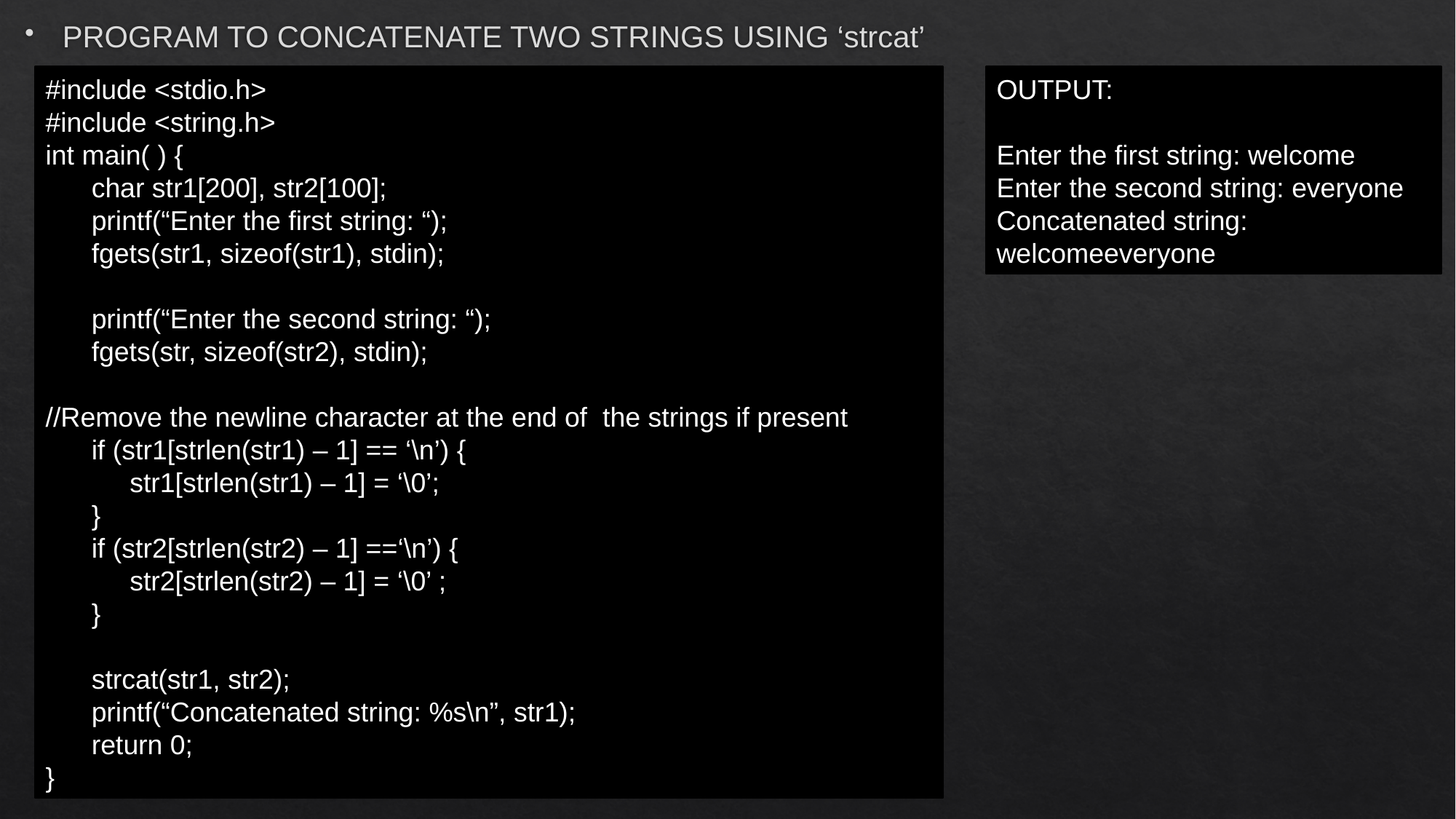

PROGRAM TO CONCATENATE TWO STRINGS USING ‘strcat’

#include <stdio.h>
#include <string.h>
int main( ) {
      char str1[200], str2[100];
      printf(“Enter the first string: “);
      fgets(str1, sizeof(str1), stdin);

      printf(“Enter the second string: “);
      fgets(str, sizeof(str2), stdin);

//Remove the newline character at the end of  the strings if present
      if (str1[strlen(str1) – 1] == ‘\n’) {
           str1[strlen(str1) – 1] = ‘\0’;
      }
      if (str2[strlen(str2) – 1] ==‘\n’) {
           str2[strlen(str2) – 1] = ‘\0’ ;
      }

      strcat(str1, str2);
      printf(“Concatenated string: %s\n”, str1);
      return 0;
}
OUTPUT:

Enter the first string: welcome
Enter the second string: everyone
Concatenated string: welcomeeveryone